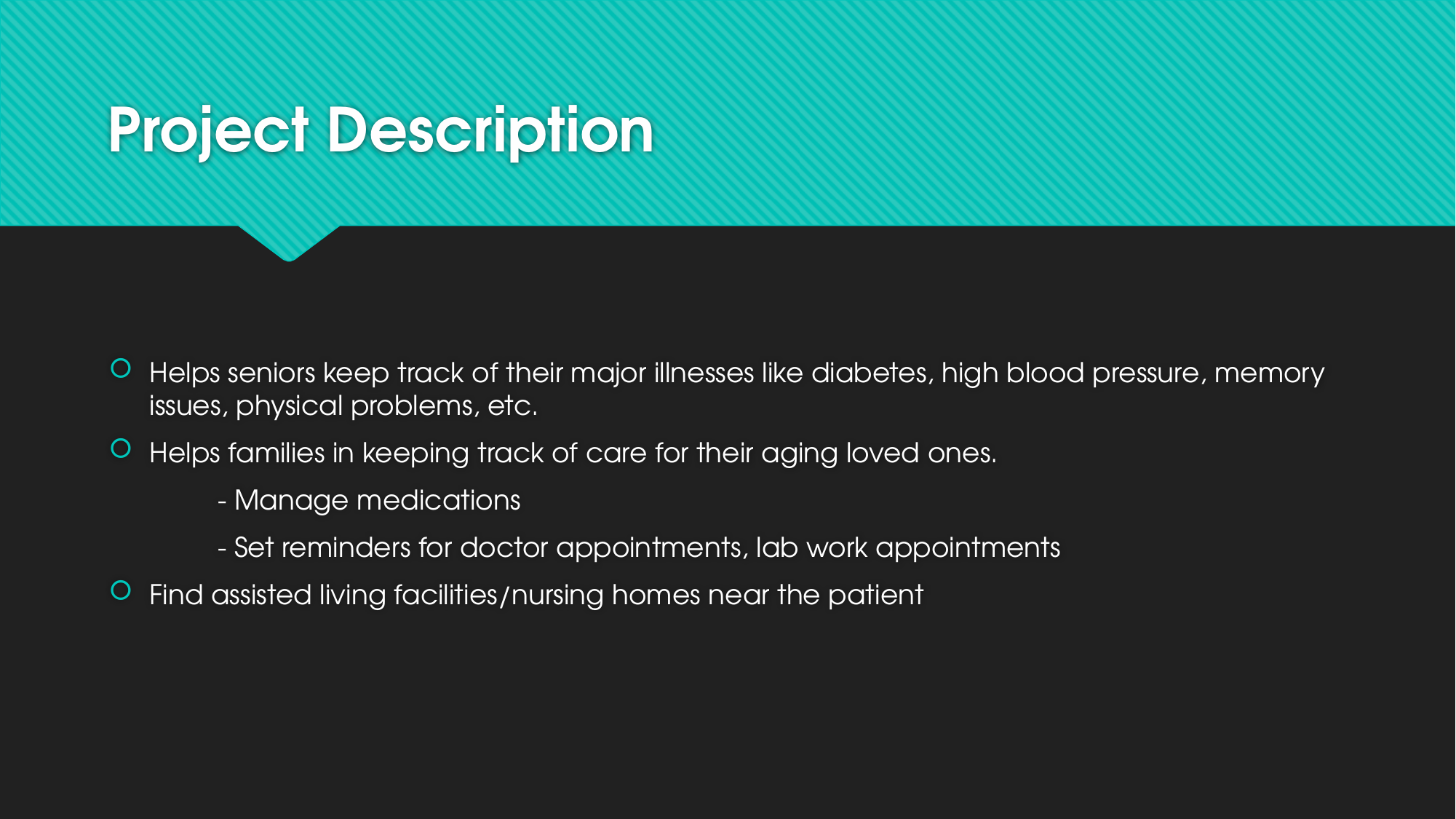

# Project Description
Helps seniors keep track of their major illnesses like diabetes, high blood pressure, memory issues, physical problems, etc.
Helps families in keeping track of care for their aging loved ones.
	- Manage medications
	- Set reminders for doctor appointments, lab work appointments
Find assisted living facilities/nursing homes near the patient